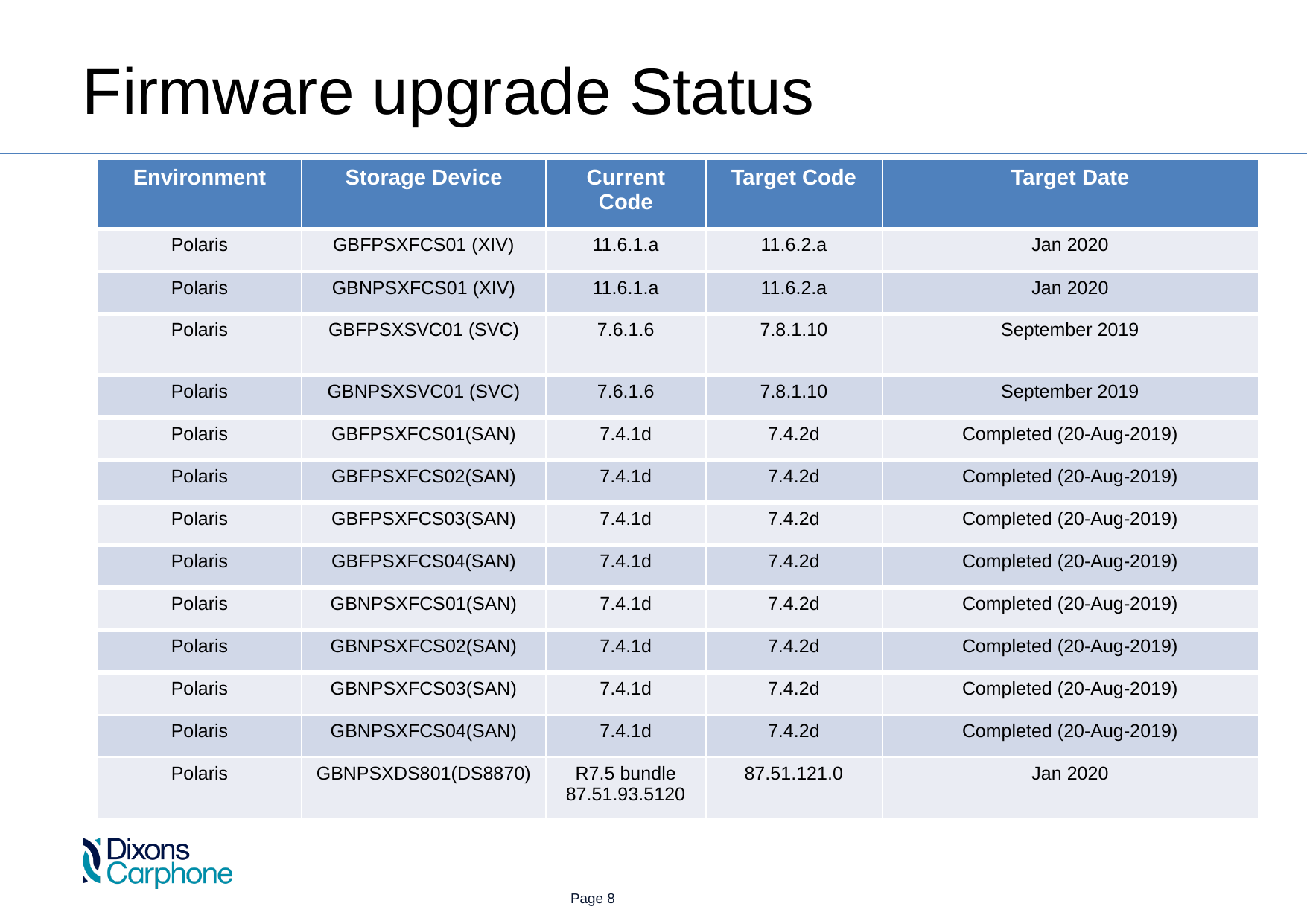

Firmware upgrade Status
| Environment | Storage Device | Current Code | Target Code | Target Date |
| --- | --- | --- | --- | --- |
| Polaris | GBFPSXFCS01 (XIV) | 11.6.1.a | 11.6.2.a | Jan 2020 |
| Polaris | GBNPSXFCS01 (XIV) | 11.6.1.a | 11.6.2.a | Jan 2020 |
| Polaris | GBFPSXSVC01 (SVC) | 7.6.1.6 | 7.8.1.10 | September 2019 |
| Polaris | GBNPSXSVC01 (SVC) | 7.6.1.6 | 7.8.1.10 | September 2019 |
| Polaris | GBFPSXFCS01(SAN) | 7.4.1d | 7.4.2d | Completed (20-Aug-2019) |
| Polaris | GBFPSXFCS02(SAN) | 7.4.1d | 7.4.2d | Completed (20-Aug-2019) |
| Polaris | GBFPSXFCS03(SAN) | 7.4.1d | 7.4.2d | Completed (20-Aug-2019) |
| Polaris | GBFPSXFCS04(SAN) | 7.4.1d | 7.4.2d | Completed (20-Aug-2019) |
| Polaris | GBNPSXFCS01(SAN) | 7.4.1d | 7.4.2d | Completed (20-Aug-2019) |
| Polaris | GBNPSXFCS02(SAN) | 7.4.1d | 7.4.2d | Completed (20-Aug-2019) |
| Polaris | GBNPSXFCS03(SAN) | 7.4.1d | 7.4.2d | Completed (20-Aug-2019) |
| Polaris | GBNPSXFCS04(SAN) | 7.4.1d | 7.4.2d | Completed (20-Aug-2019) |
| Polaris | GBNPSXDS801(DS8870) | R7.5 bundle 87.51.93.5120 | 87.51.121.0 | Jan 2020 |
 Page 8